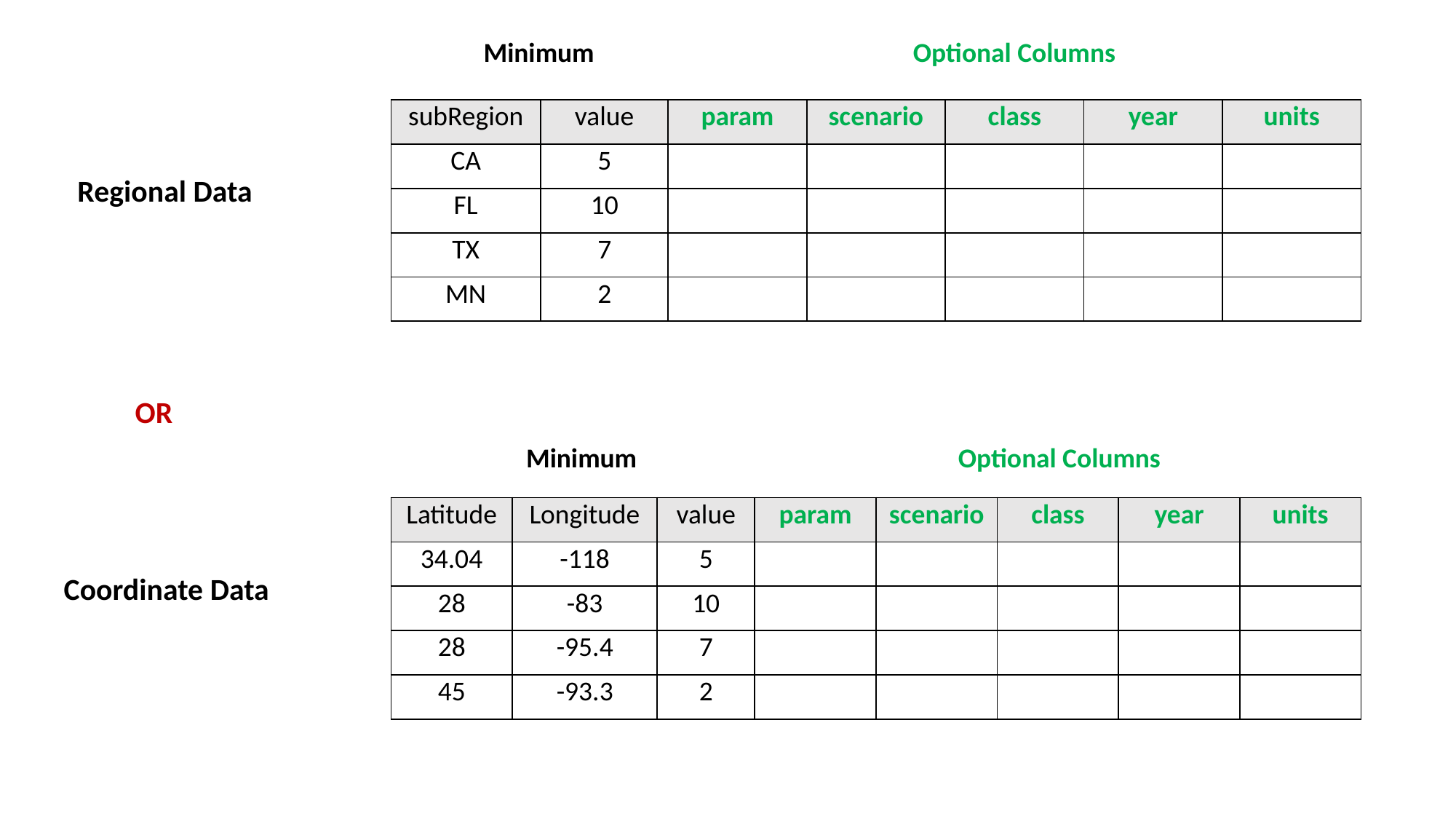

input_format.png
Minimum
Optional Columns
| subRegion | value | param | scenario | class | year | units |
| --- | --- | --- | --- | --- | --- | --- |
| CA | 5 |  |  |  |  |  |
| FL | 10 |  |  |  |  |  |
| TX | 7 |  |  |  |  |  |
| MN | 2 |  |  |  |  |  |
Regional Data
OR
Minimum
Optional Columns
| Latitude | Longitude | value | param | scenario | class | year | units |
| --- | --- | --- | --- | --- | --- | --- | --- |
| 34.04 | -118 | 5 |  |  |  |  |  |
| 28 | -83 | 10 |  |  |  |  |  |
| 28 | -95.4 | 7 |  |  |  |  |  |
| 45 | -93.3 | 2 |  |  |  |  |  |
Coordinate Data